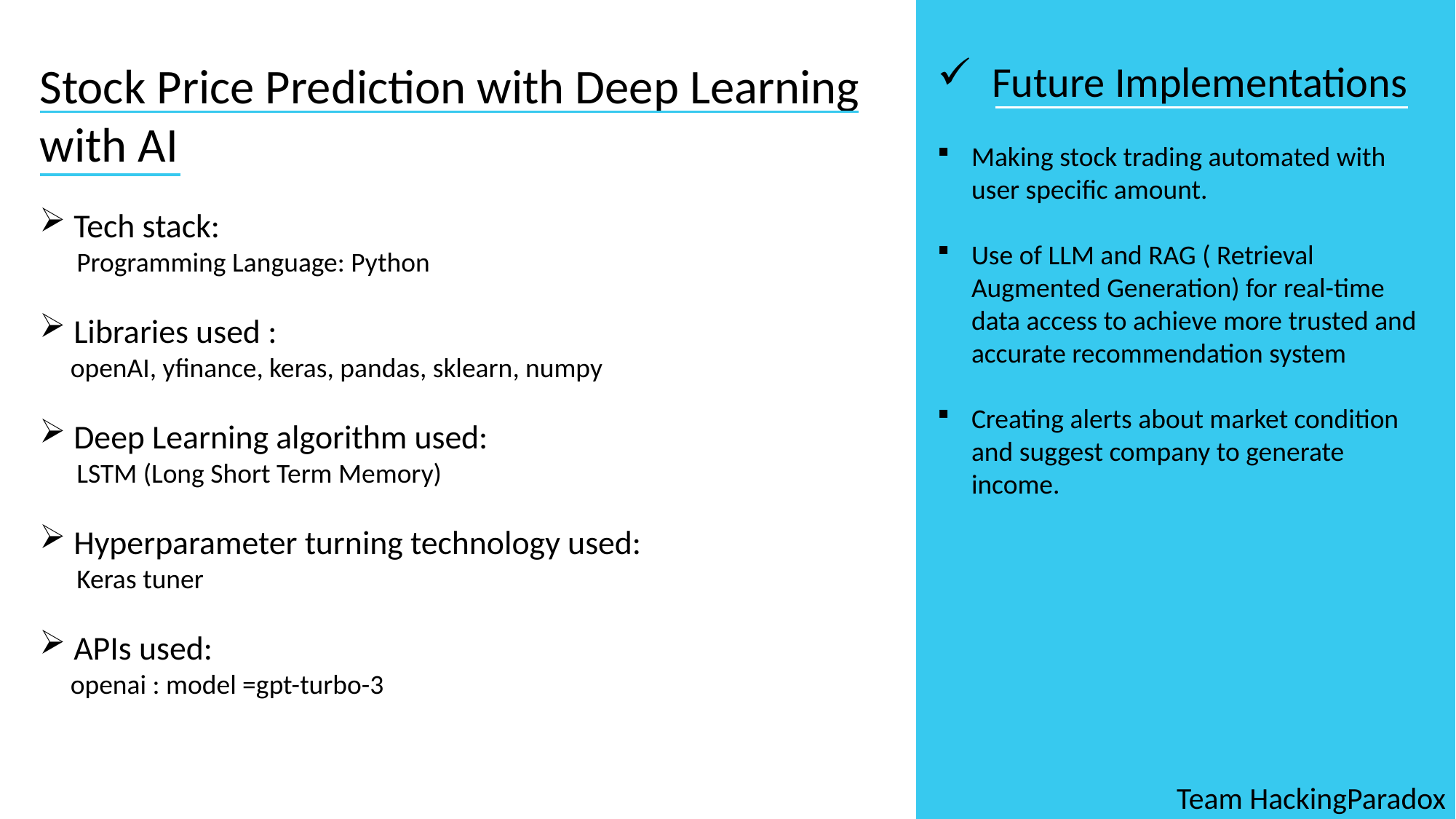

Stock Price Prediction with Deep Learning with AI

Tech stack:
      Programming Language: Python

Libraries used :
     openAI, yfinance, keras, pandas, sklearn, numpy

Deep Learning algorithm used:
      LSTM (Long Short Term Memory)

Hyperparameter turning technology used:
      Keras tuner

APIs used:
     openai : model =gpt-turbo-3
Future Implementations

Making stock trading automated with user specific amount.

Use of LLM and RAG ( Retrieval  Augmented Generation) for real-time data access to achieve more trusted and accurate recommendation system

Creating alerts about market condition and suggest company to generate income.

Team HackingParadox